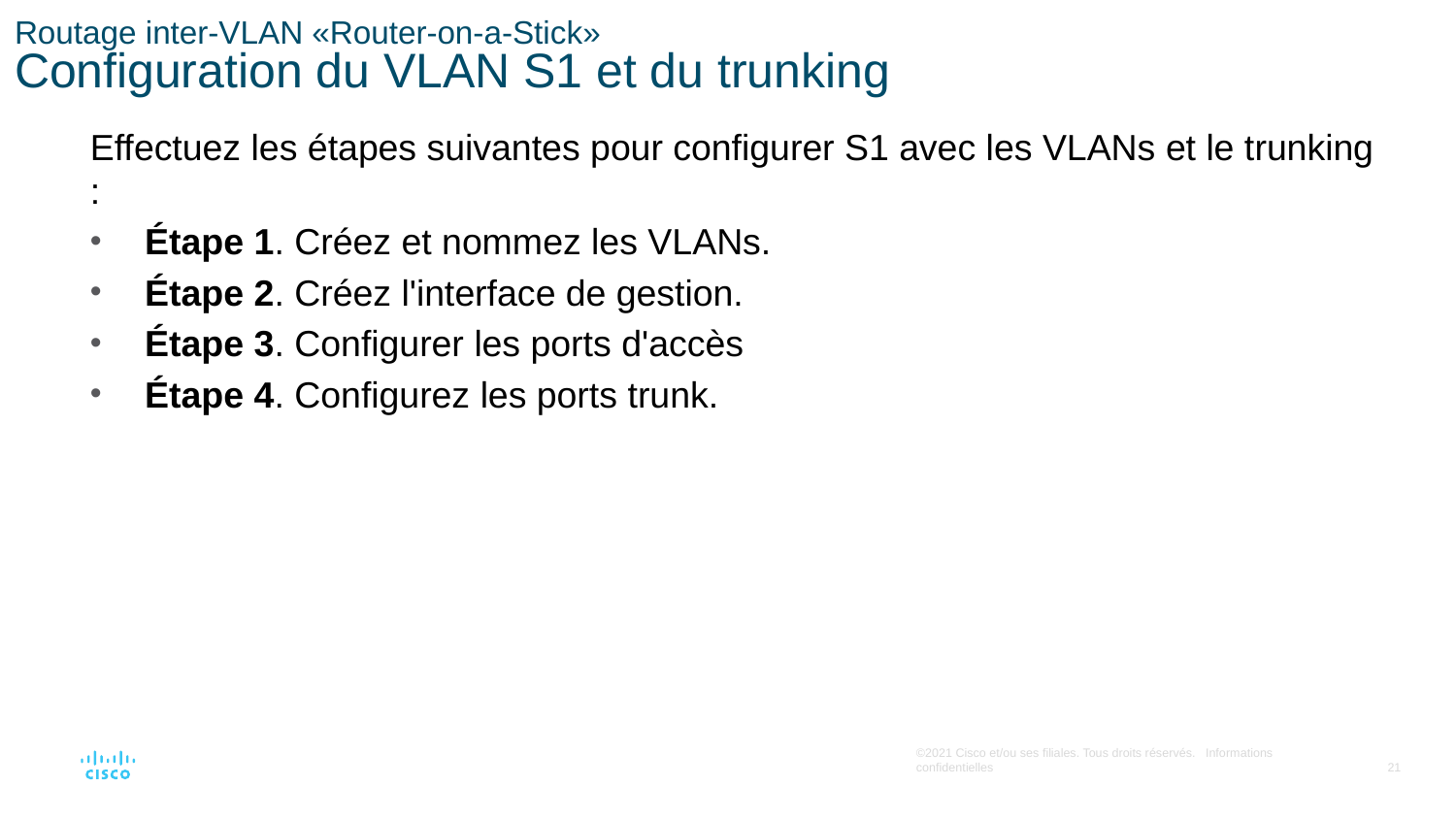

# Routage inter-VLAN «Router-on-a-Stick» Configuration du VLAN S1 et du trunking
Effectuez les étapes suivantes pour configurer S1 avec les VLANs et le trunking :
Étape 1. Créez et nommez les VLANs.
Étape 2. Créez l'interface de gestion.
Étape 3. Configurer les ports d'accès
Étape 4. Configurez les ports trunk.